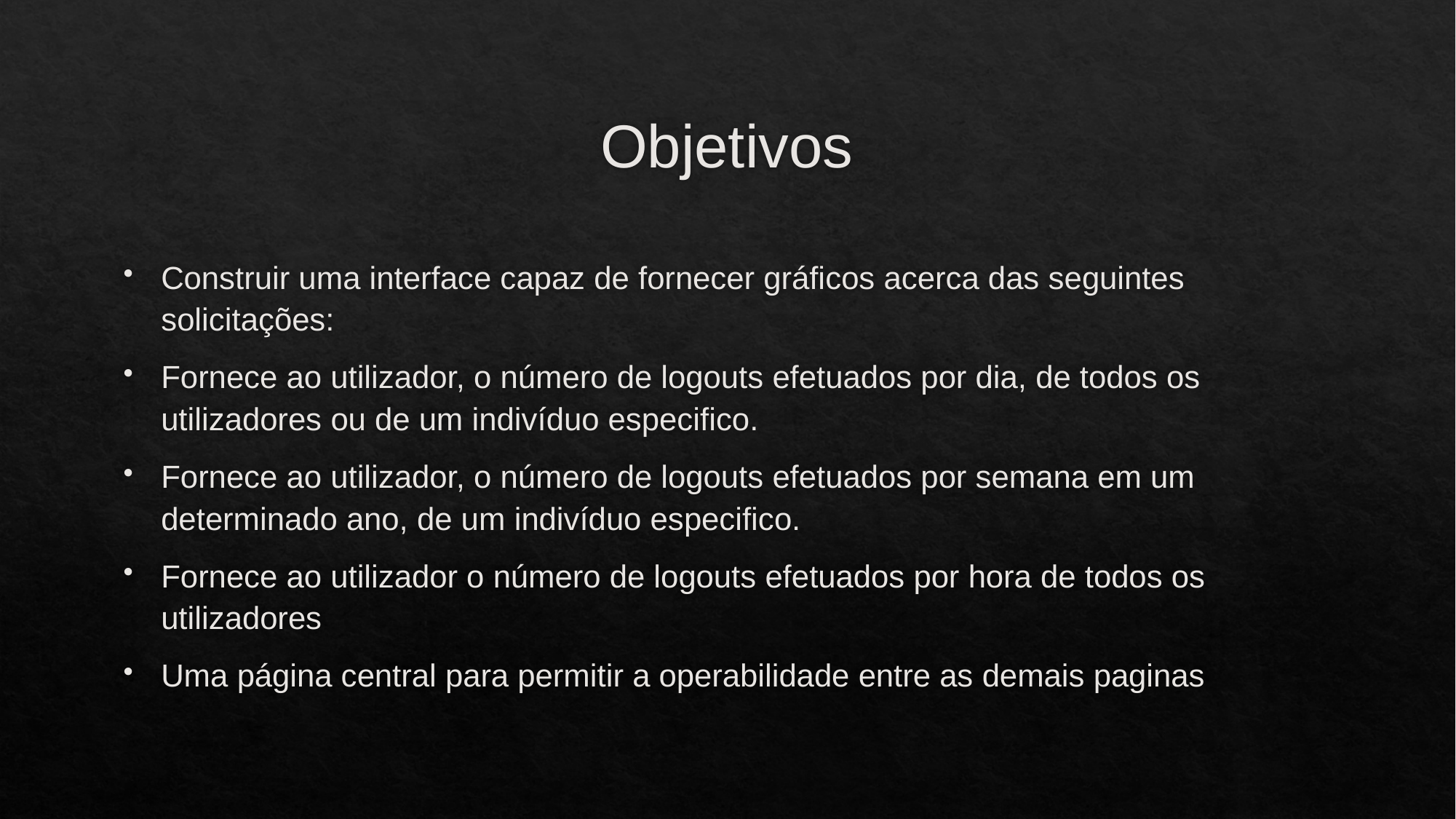

# Objetivos
Construir uma interface capaz de fornecer gráficos acerca das seguintes solicitações:
Fornece ao utilizador, o número de logouts efetuados por dia, de todos os utilizadores ou de um indivíduo especifico.
Fornece ao utilizador, o número de logouts efetuados por semana em um determinado ano, de um indivíduo especifico.
Fornece ao utilizador o número de logouts efetuados por hora de todos os utilizadores
Uma página central para permitir a operabilidade entre as demais paginas